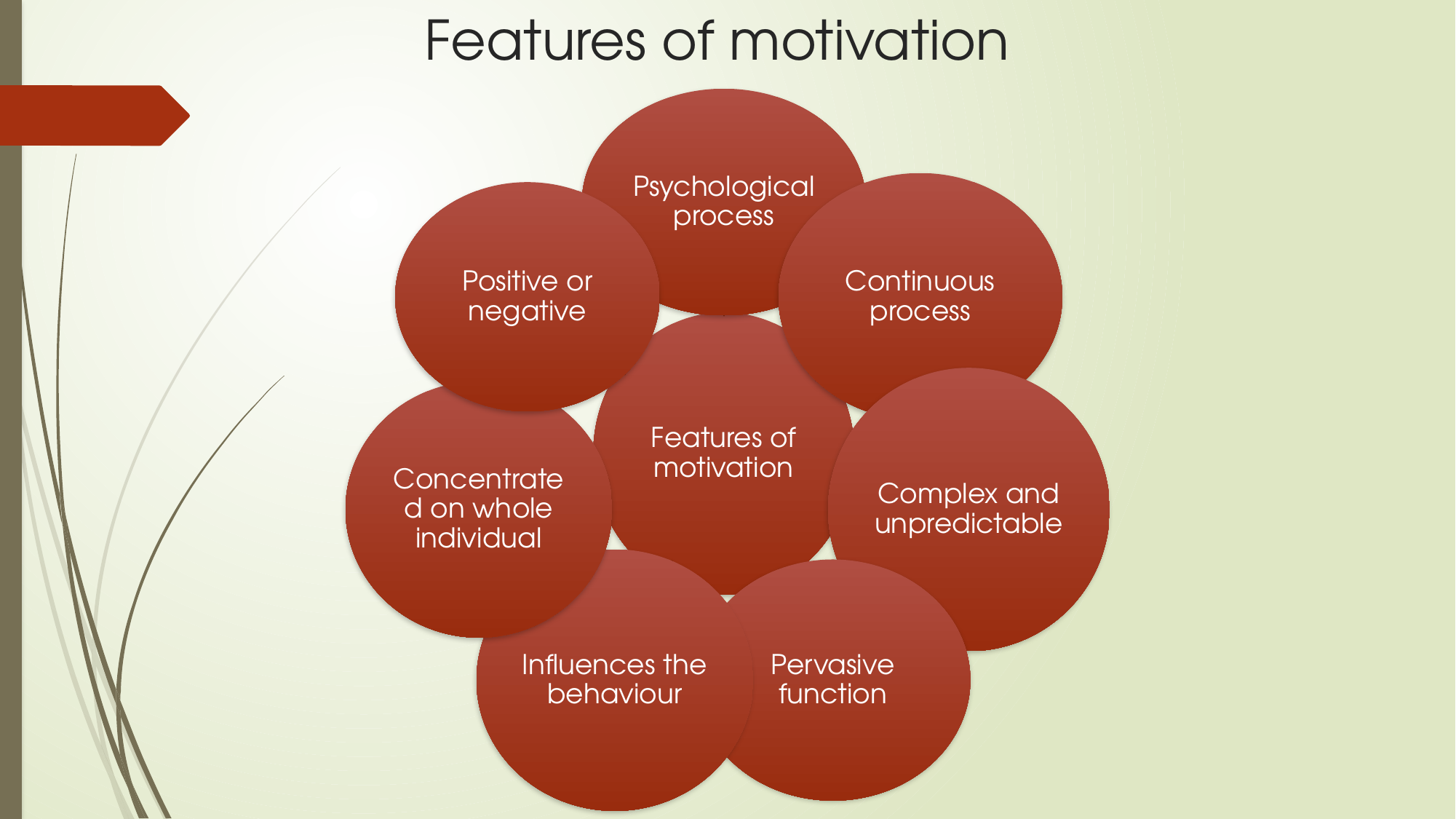

# Features of motivation
Features of motivation

Psychological process

Continuous process

Complex and unpredictable

Pervasive function

Influences the behaviour

Concentrated on whole individual

Positive or negative